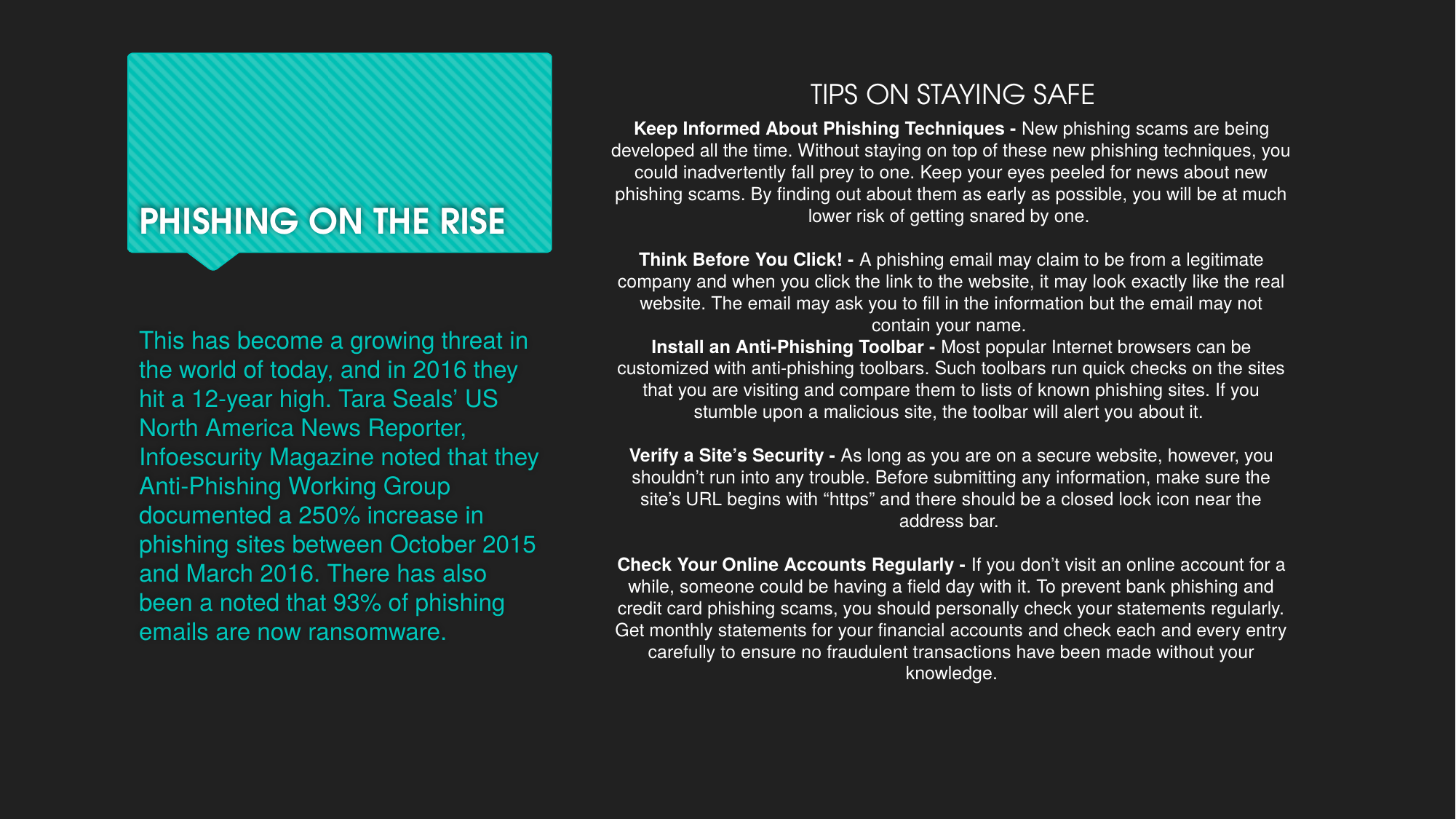

# PHISHING ON THE RISE

TIPS ON STAYING SAFE
Keep Informed About Phishing Techniques - New phishing scams are being developed all the time. Without staying on top of these new phishing techniques, you could inadvertently fall prey to one. Keep your eyes peeled for news about new phishing scams. By finding out about them as early as possible, you will be at much lower risk of getting snared by one.

Think Before You Click! - A phishing email may claim to be from a legitimate company and when you click the link to the website, it may look exactly like the real website. The email may ask you to fill in the information but the email may not contain your name.
Install an Anti-Phishing Toolbar - Most popular Internet browsers can be customized with anti-phishing toolbars. Such toolbars run quick checks on the sites that you are visiting and compare them to lists of known phishing sites. If you stumble upon a malicious site, the toolbar will alert you about it.

Verify a Site’s Security - As long as you are on a secure website, however, you shouldn’t run into any trouble. Before submitting any information, make sure the site’s URL begins with “https” and there should be a closed lock icon near the address bar.

Check Your Online Accounts Regularly - If you don’t visit an online account for a while, someone could be having a field day with it. To prevent bank phishing and credit card phishing scams, you should personally check your statements regularly. Get monthly statements for your financial accounts and check each and every entry carefully to ensure no fraudulent transactions have been made without your knowledge.

This has become a growing threat in the world of today, and in 2016 they hit a 12-year high. Tara Seals’ US North America News Reporter, Infoescurity Magazine noted that they Anti-Phishing Working Group documented a 250% increase in phishing sites between October 2015 and March 2016. There has also been a noted that 93% of phishing emails are now ransomware.